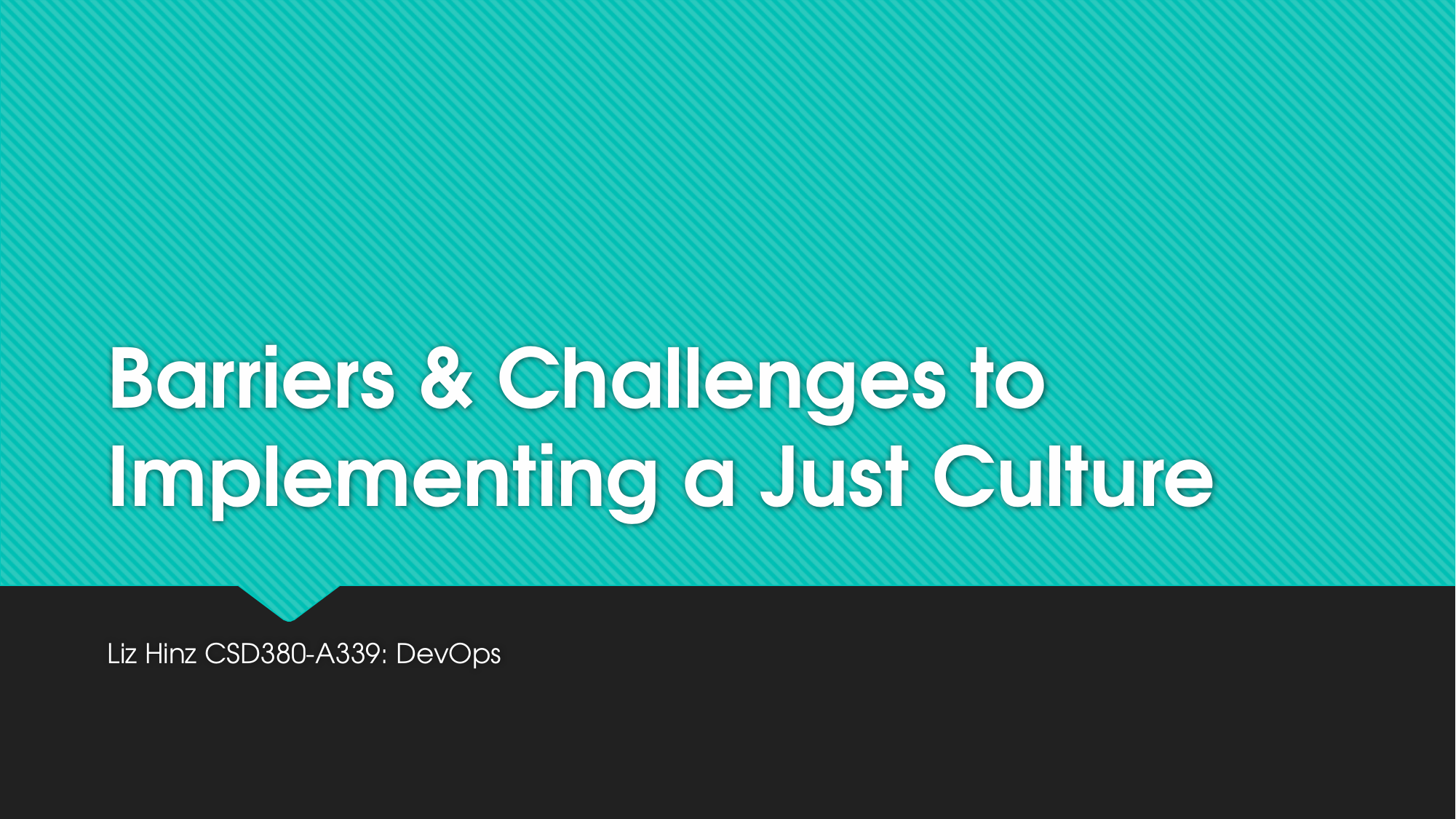

# Barriers & Challenges to Implementing a Just Culture
Liz Hinz CSD380-A339: DevOps